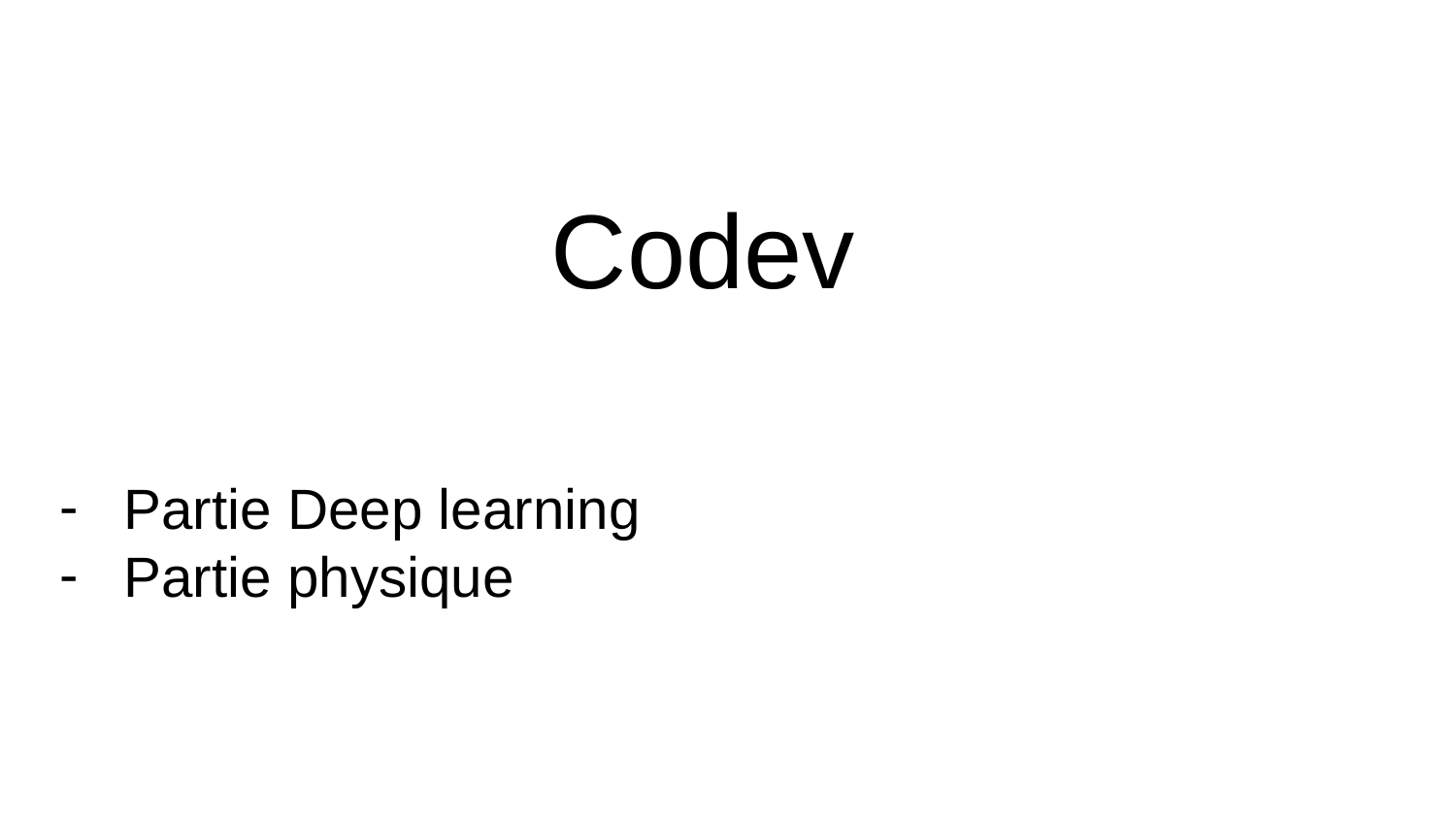

# Codev
Partie Deep learning
Partie physique